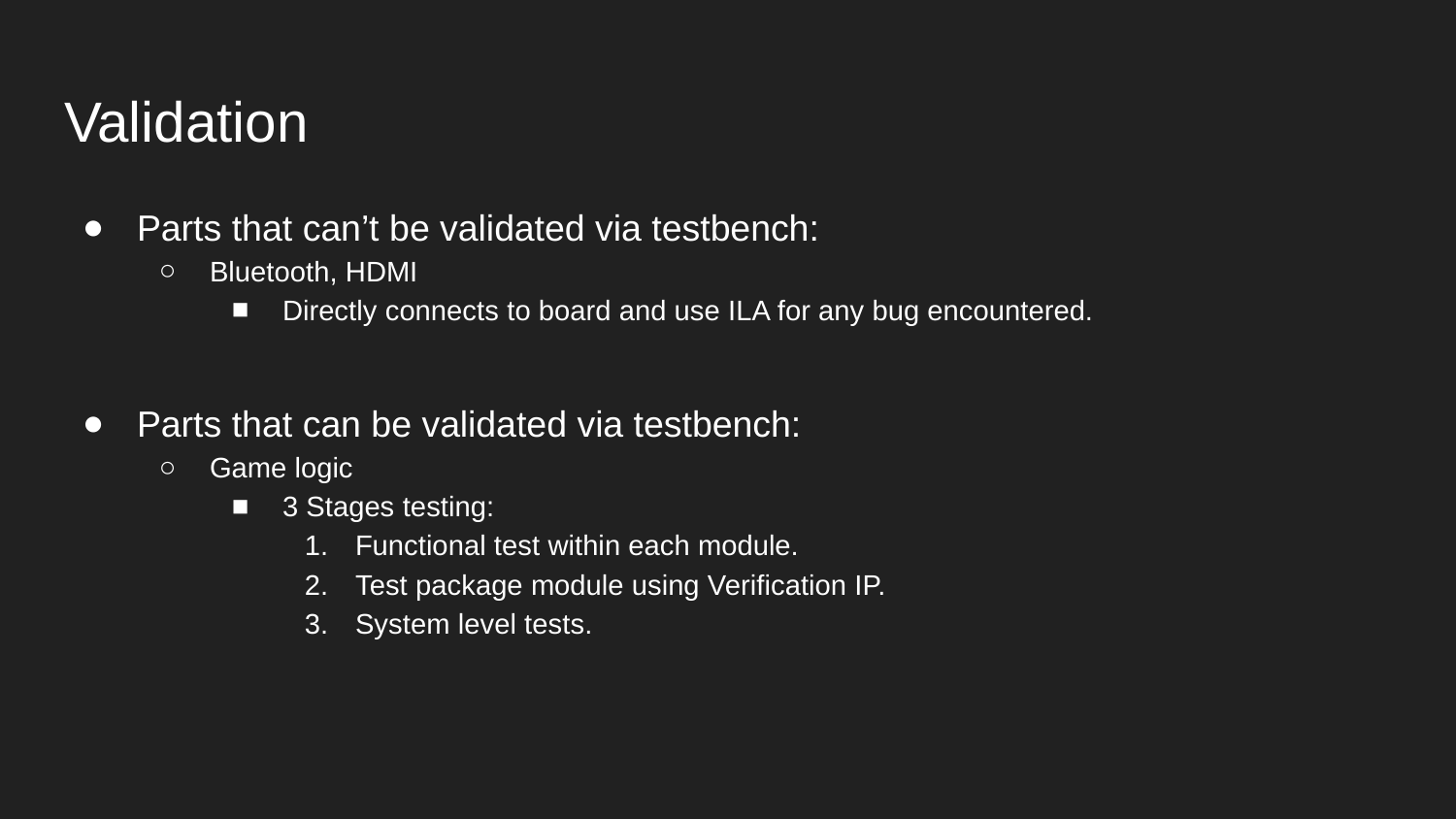

# Validation
Parts that can’t be validated via testbench:
Bluetooth, HDMI
Directly connects to board and use ILA for any bug encountered.

Parts that can be validated via testbench:
Game logic
3 Stages testing:
Functional test within each module.
Test package module using Verification IP.
System level tests.